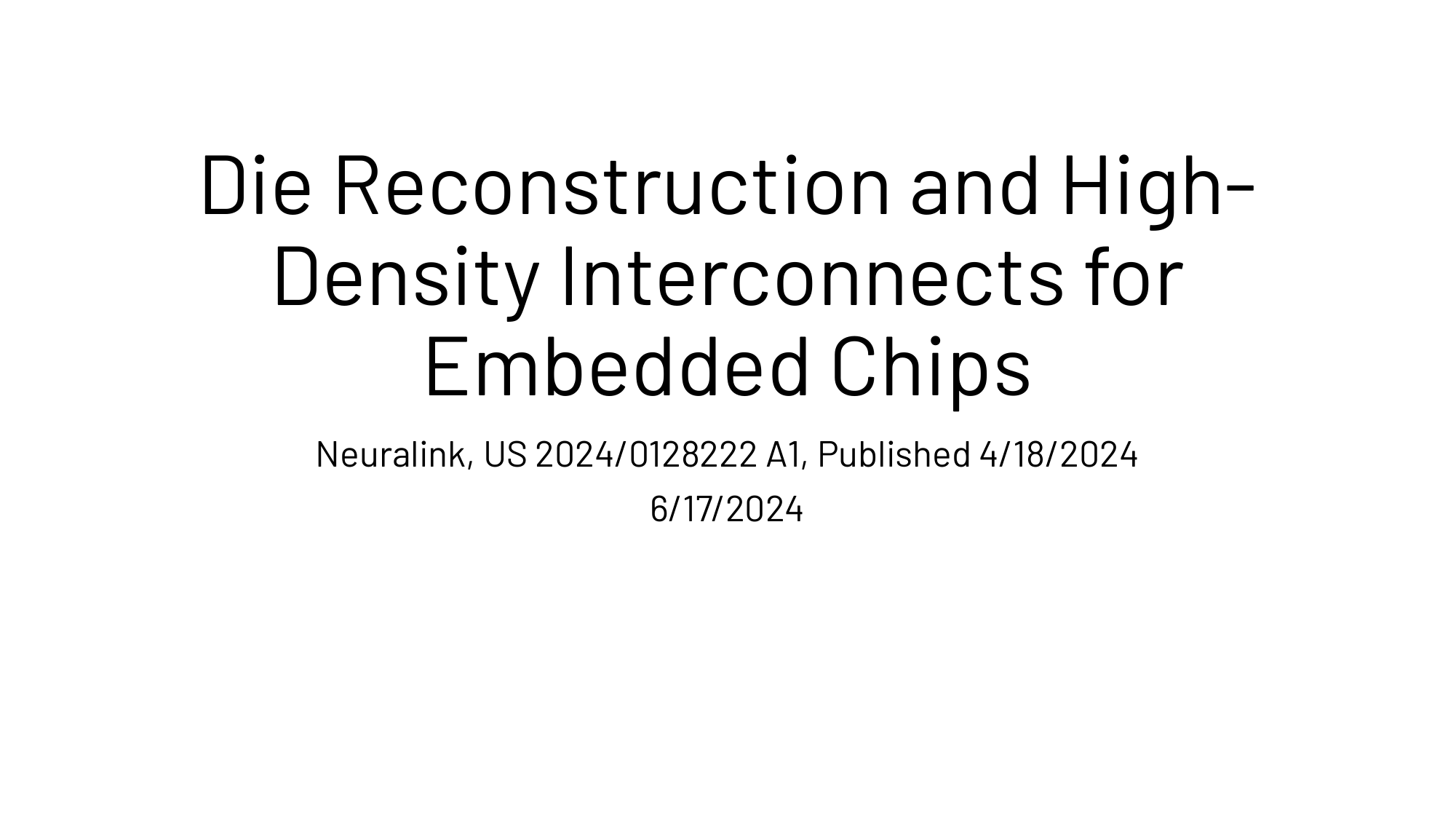

# Die Reconstruction and High-Density Interconnects for Embedded Chips
Neuralink, US 2024/0128222 A1, Published 4/18/2024
6/17/2024